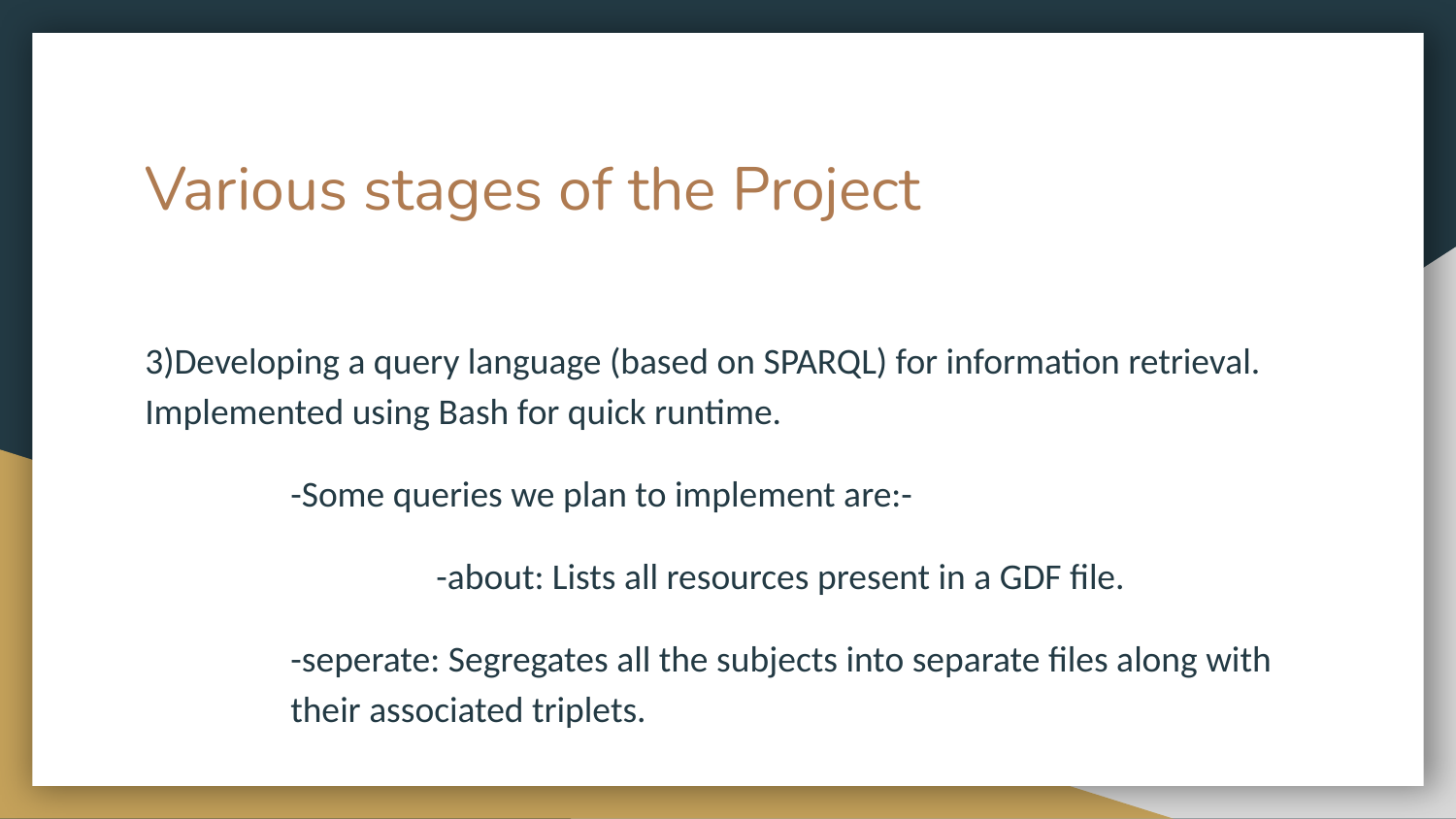

# Various stages of the Project
3)Developing a query language (based on SPARQL) for information retrieval. Implemented using Bash for quick runtime.
	-Some queries we plan to implement are:-
		-about: Lists all resources present in a GDF file.
-seperate: Segregates all the subjects into separate files along with their associated triplets.